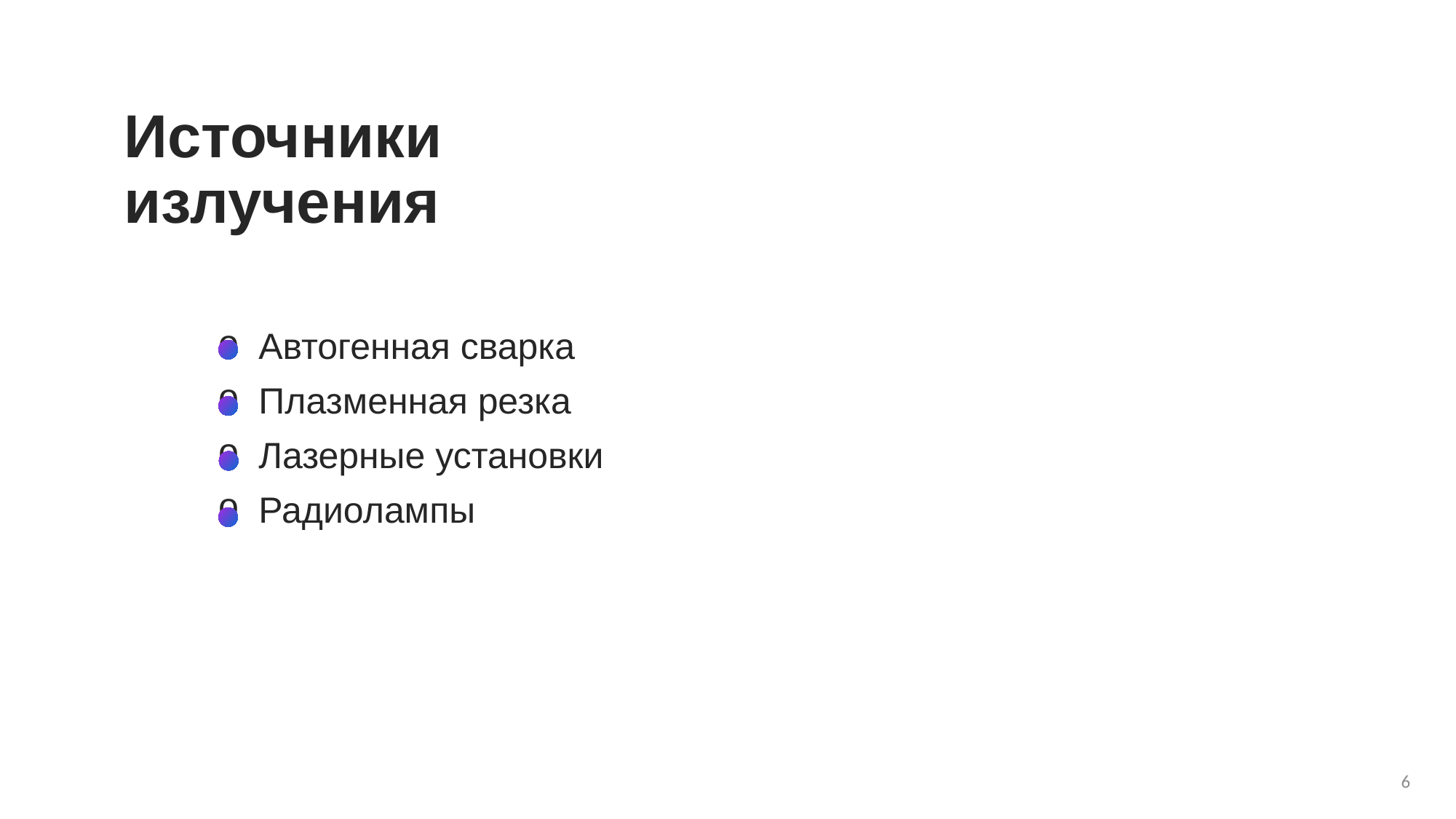

# Источники излучения
Автогенная сварка
Плазменная резка
Лазерные установки
Радиолампы

6